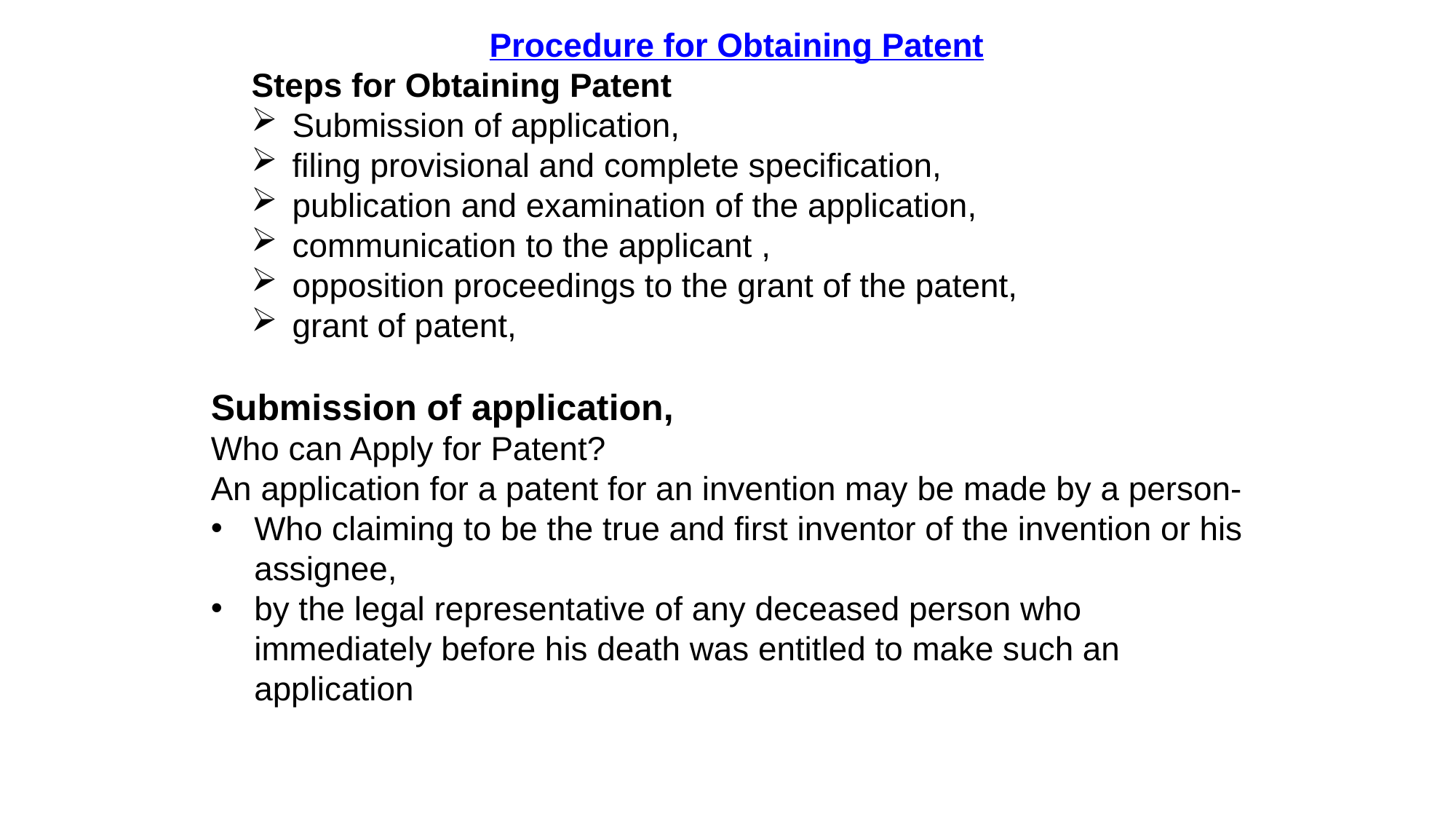

Procedure for Obtaining Patent
Steps for Obtaining Patent
Submission of application,
filing provisional and complete specification,
publication and examination of the application,
communication to the applicant ,
opposition proceedings to the grant of the patent,
grant of patent,

Submission of application,
Who can Apply for Patent?
An application for a patent for an invention may be made by a person-
Who claiming to be the true and first inventor of the invention or his assignee,
by the legal representative of any deceased person who immediately before his death was entitled to make such an application